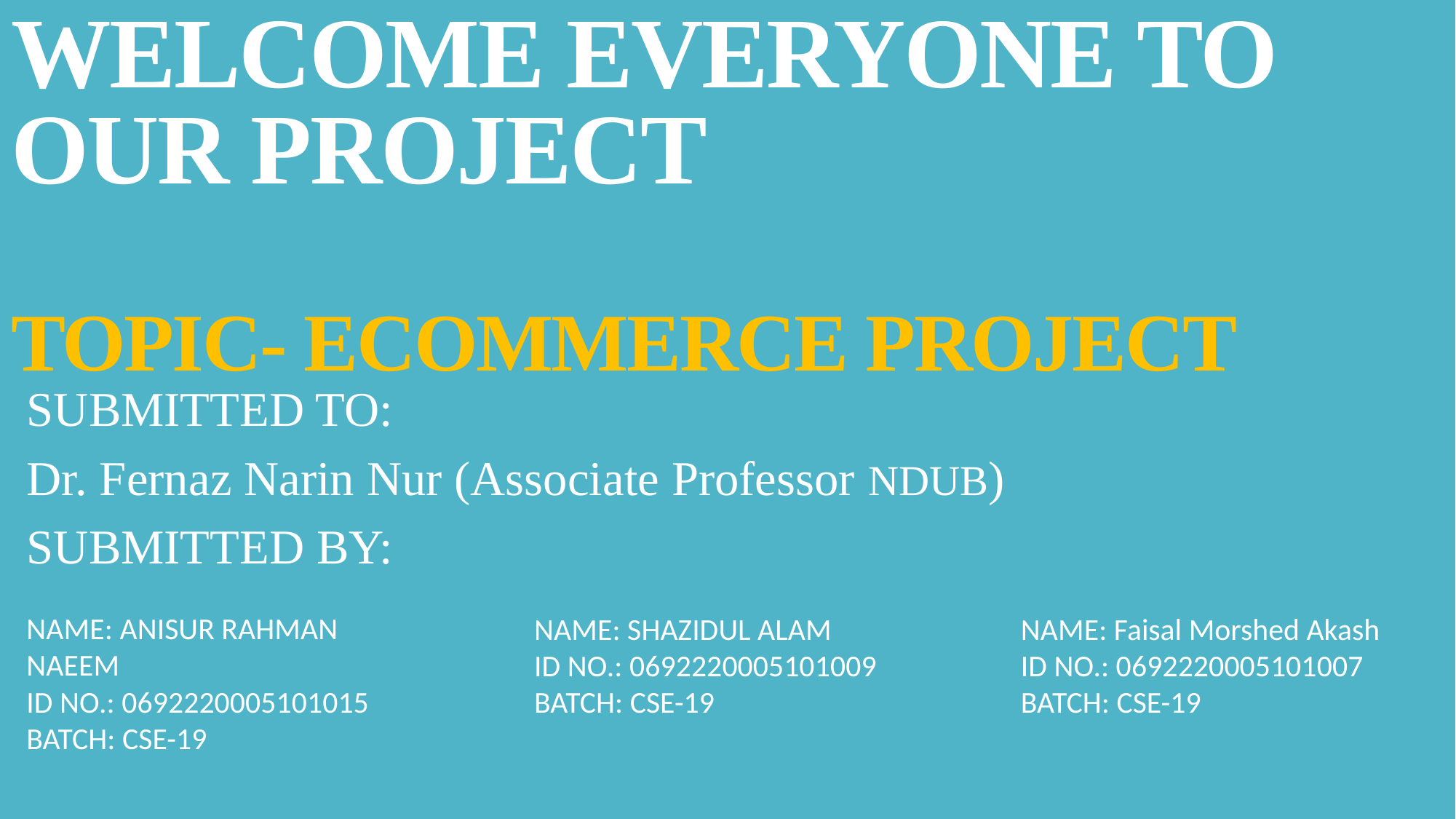

# WELCOME EVERYONE TO OUR PROJECT TOPIC- ECOMMERCE PROJECT
SUBMITTED TO:
Dr. Fernaz Narin Nur (Associate Professor NDUB)
SUBMITTED BY:

NAME: SHAZIDUL ALAM
ID NO.: 0692220005101009
BATCH: CSE-19
NAME: Faisal Morshed Akash
ID NO.: 0692220005101007
BATCH: CSE-19
NAME: ANISUR RAHMAN NAEEM
ID NO.: 0692220005101015
BATCH: CSE-19